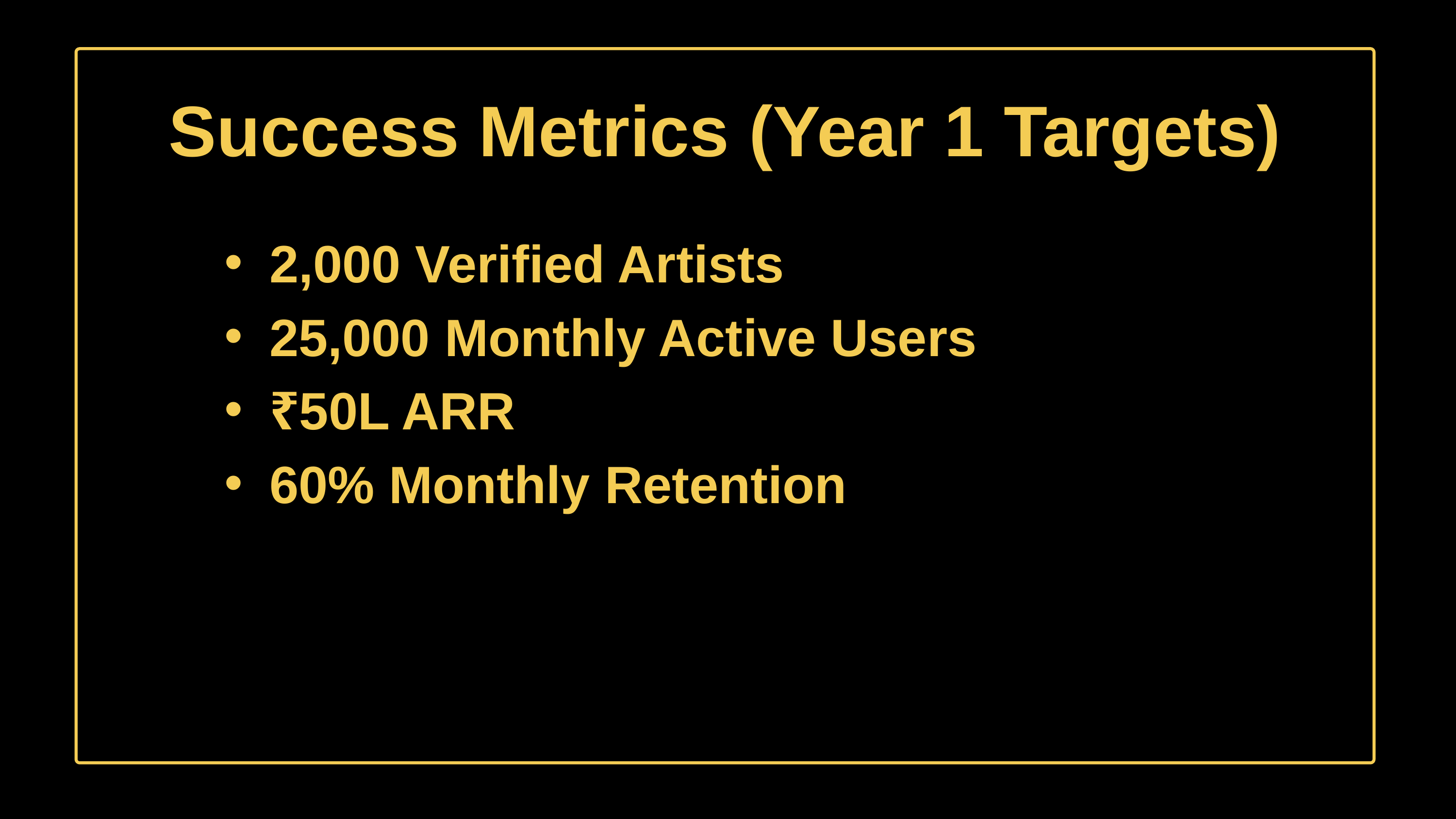

Success Metrics (Year 1 Targets)
2,000 Verified Artists
25,000 Monthly Active Users
₹50L ARR
60% Monthly Retention